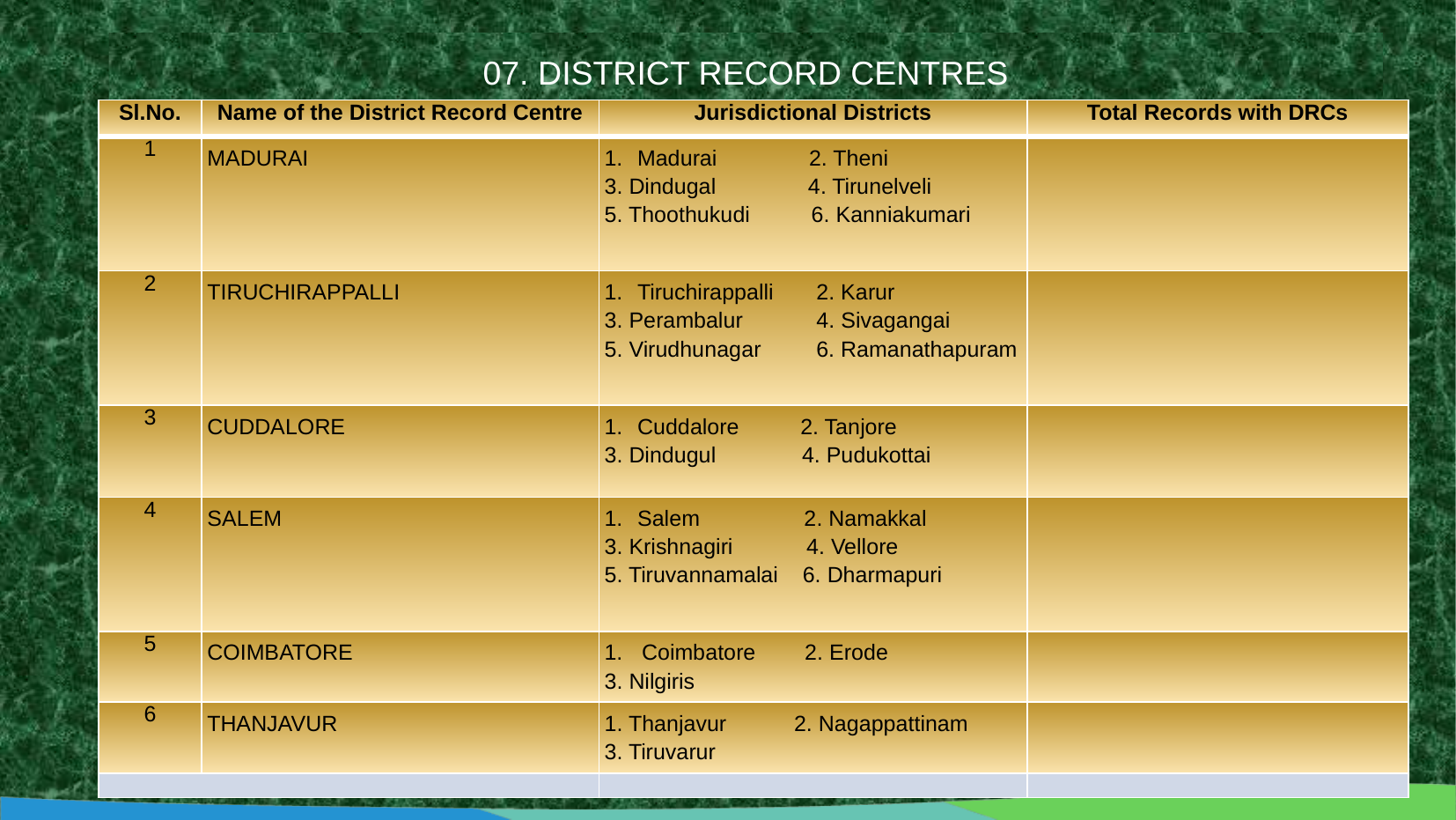

# 07. DISTRICT RECORD CENTRES
| Sl.No. | Name of the District Record Centre | Jurisdictional Districts | Total Records with DRCs |
| --- | --- | --- | --- |
| 1 | MADURAI | Madurai 2. Theni 3. Dindugal 4. Tirunelveli 5. Thoothukudi 6. Kanniakumari |  |
| 2 | TIRUCHIRAPPALLI | Tiruchirappalli 2. Karur 3. Perambalur 4. Sivagangai 5. Virudhunagar 6. Ramanathapuram |  |
| 3 | CUDDALORE | Cuddalore 2. Tanjore 3. Dindugul 4. Pudukottai |  |
| 4 | SALEM | Salem 2. Namakkal 3. Krishnagiri 4. Vellore 5. Tiruvannamalai 6. Dharmapuri |  |
| 5 | COIMBATORE | Coimbatore 2. Erode 3. Nilgiris |  |
| 6 | THANJAVUR | 1. Thanjavur 2. Nagappattinam 3. Tiruvarur |  |
|  |  |  |  |